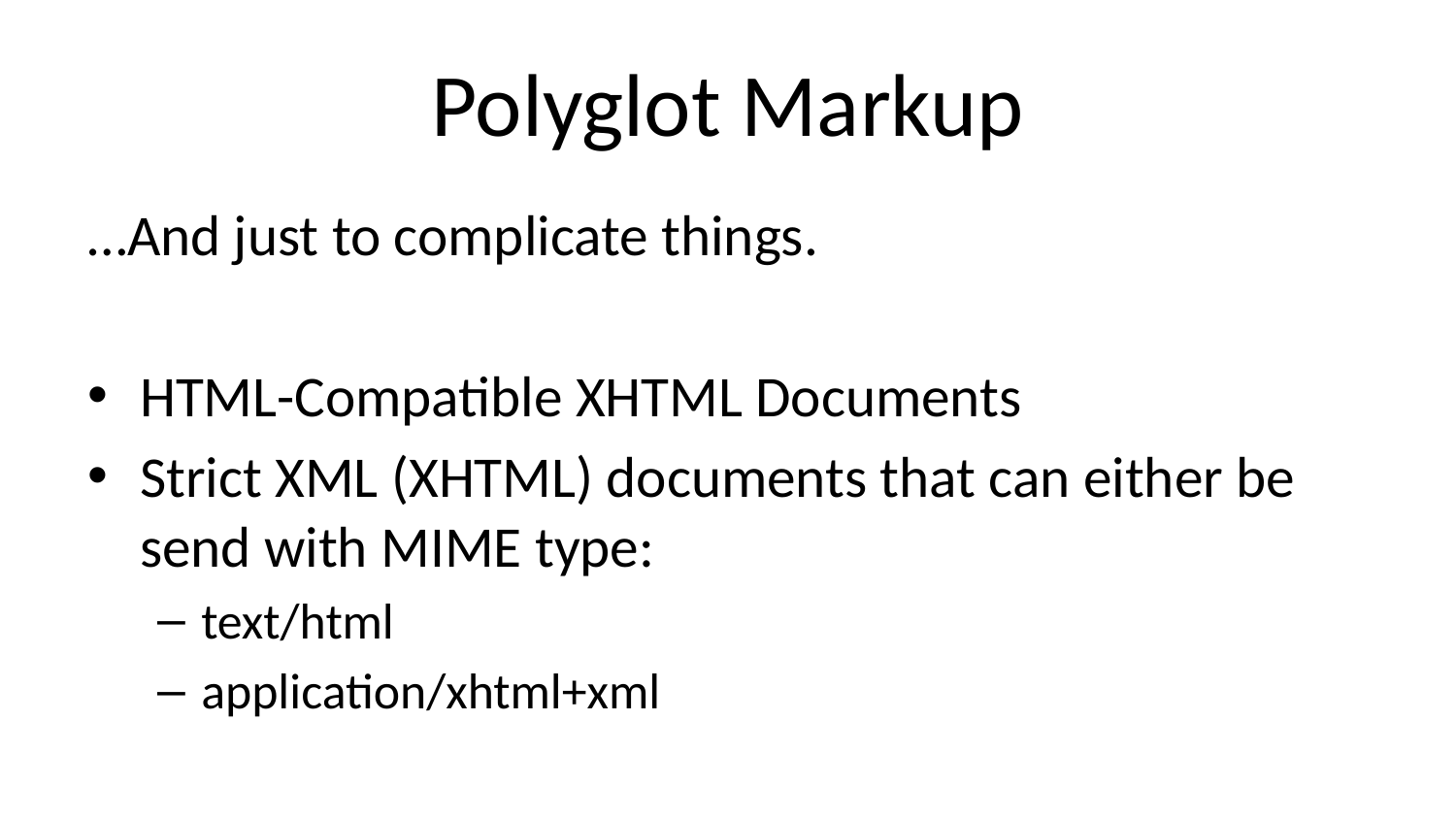

# Polyglot Markup
…And just to complicate things.

HTML-Compatible XHTML Documents
Strict XML (XHTML) documents that can either be send with MIME type:
text/html
application/xhtml+xml